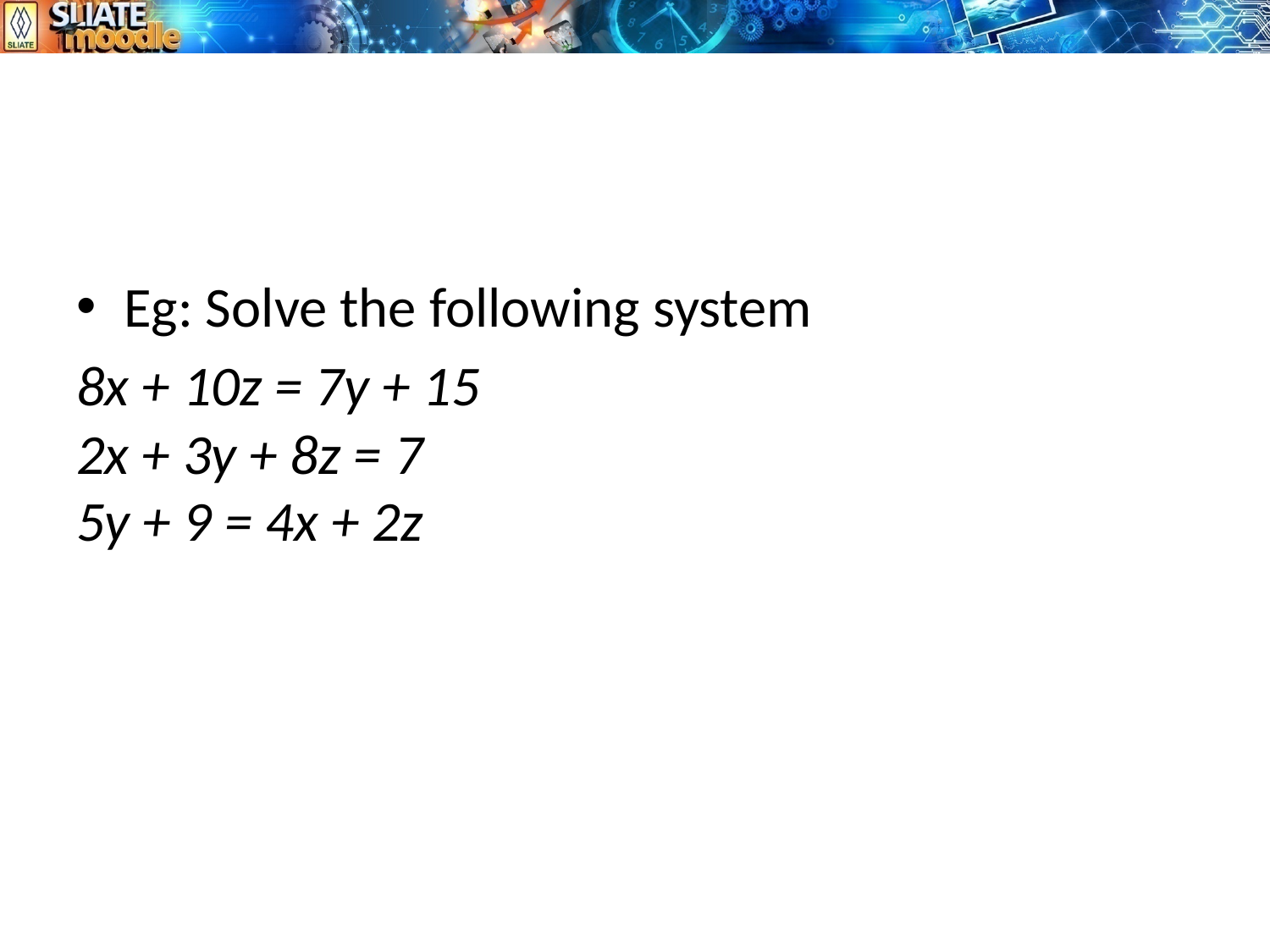

#
Eg: Solve the following system
8x + 10z = 7y + 15 
2x + 3y + 8z = 7 
5y + 9 = 4x + 2z